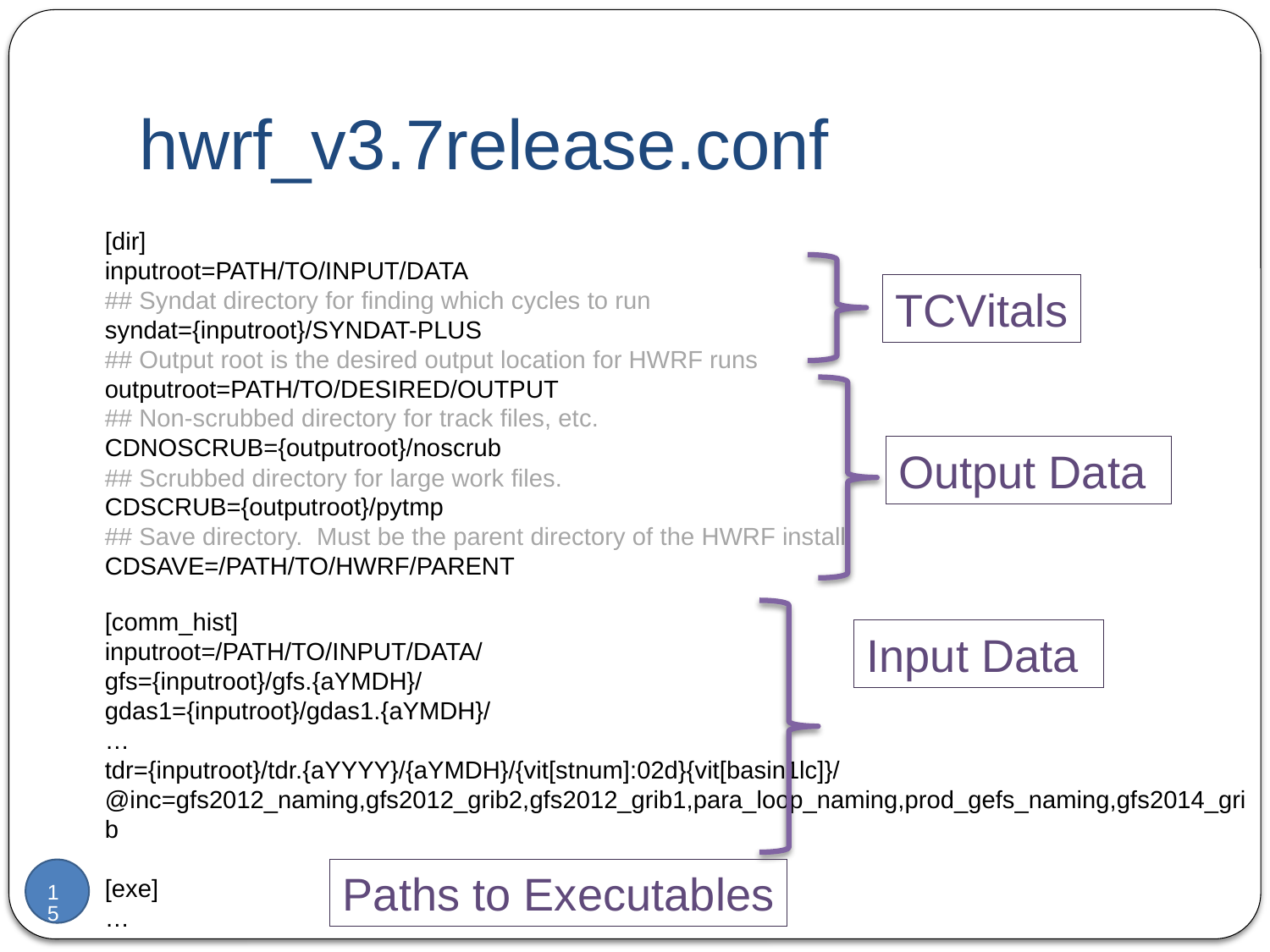

# hwrf_v3.7release.conf
[dir]
inputroot=PATH/TO/INPUT/DATA
## Syndat directory for finding which cycles to run
syndat={inputroot}/SYNDAT-PLUS
## Output root is the desired output location for HWRF runs
outputroot=PATH/TO/DESIRED/OUTPUT
## Non-scrubbed directory for track files, etc.
CDNOSCRUB={outputroot}/noscrub
## Scrubbed directory for large work files.
CDSCRUB={outputroot}/pytmp
## Save directory.  Must be the parent directory of the HWRF install
CDSAVE=/PATH/TO/HWRF/PARENT

TCVitals

Output Data
[comm_hist]
inputroot=/PATH/TO/INPUT/DATA/
gfs={inputroot}/gfs.{aYMDH}/
gdas1={inputroot}/gdas1.{aYMDH}/
…
tdr={inputroot}/tdr.{aYYYY}/{aYMDH}/{vit[stnum]:02d}{vit[basin1lc]}/
@inc=gfs2012_naming,gfs2012_grib2,gfs2012_grib1,para_loop_naming,prod_gefs_naming,gfs2014_grib

[exe]
…

Input Data
Paths to Executables